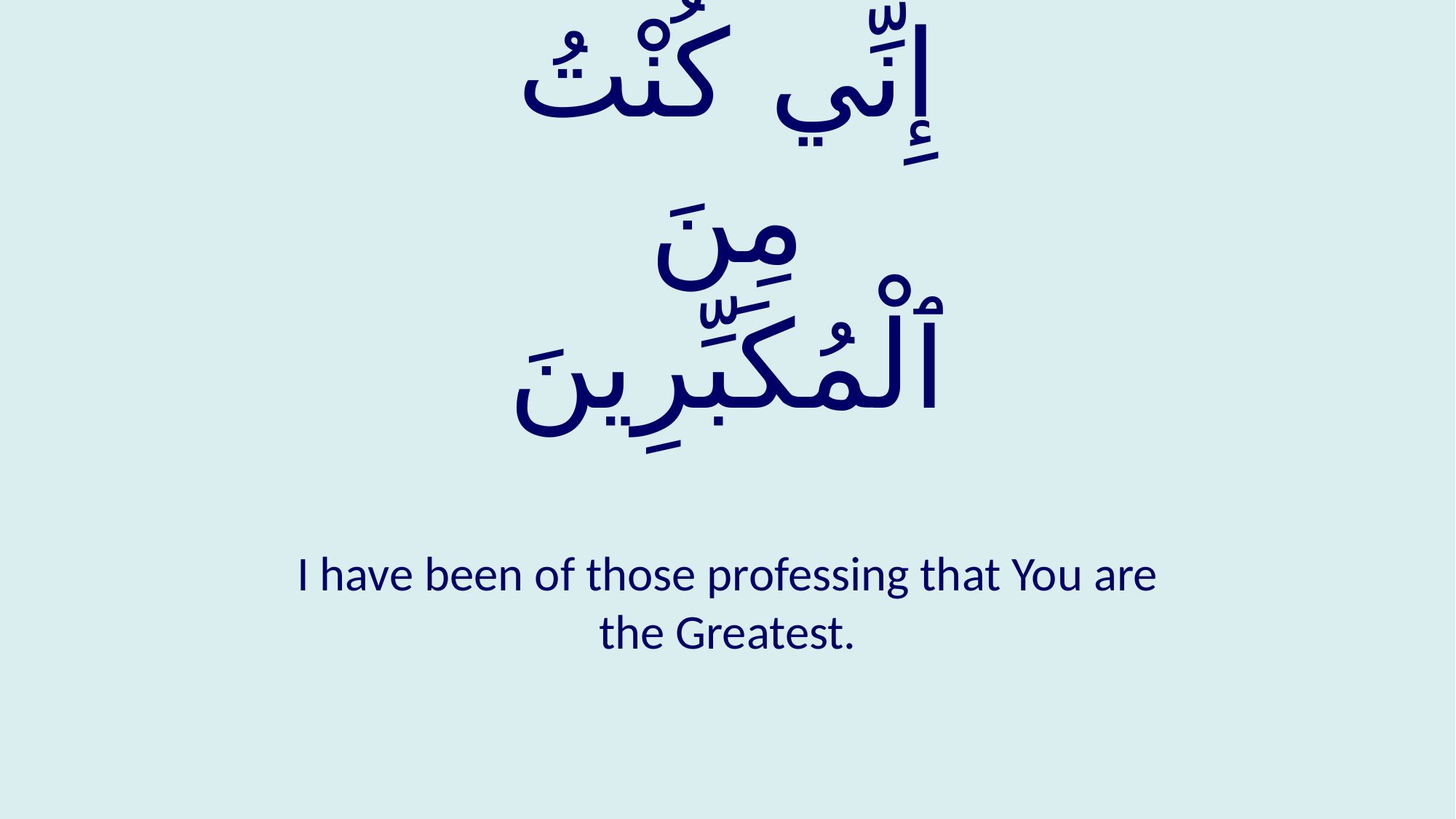

# إِنِّي كُنْتُ مِنَ ٱلْمُكَبِّرِينَ
I have been of those professing that You are the Greatest.